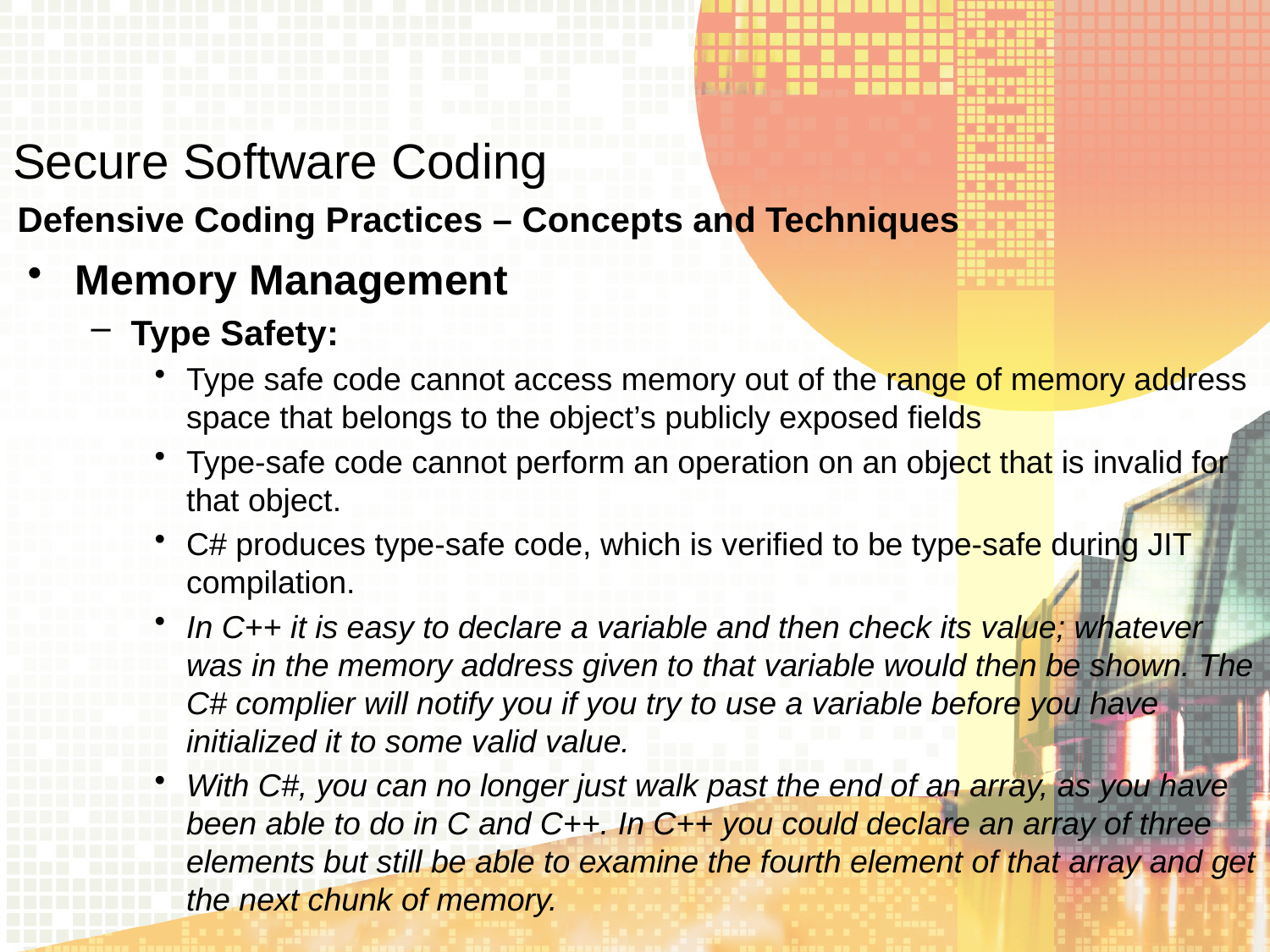

Secure Software Coding
Defensive Coding Practices – Concepts and Techniques
Memory Management
Type Safety:
Type safe code cannot access memory out of the range of memory address space that belongs to the object’s publicly exposed fields
Type-safe code cannot perform an operation on an object that is invalid for that object.
C# produces type-safe code, which is verified to be type-safe during JIT compilation.
In C++ it is easy to declare a variable and then check its value; whatever was in the memory address given to that variable would then be shown. The C# complier will notify you if you try to use a variable before you have initialized it to some valid value.
With C#, you can no longer just walk past the end of an array, as you have been able to do in C and C++. In C++ you could declare an array of three elements but still be able to examine the fourth element of that array and get the next chunk of memory.